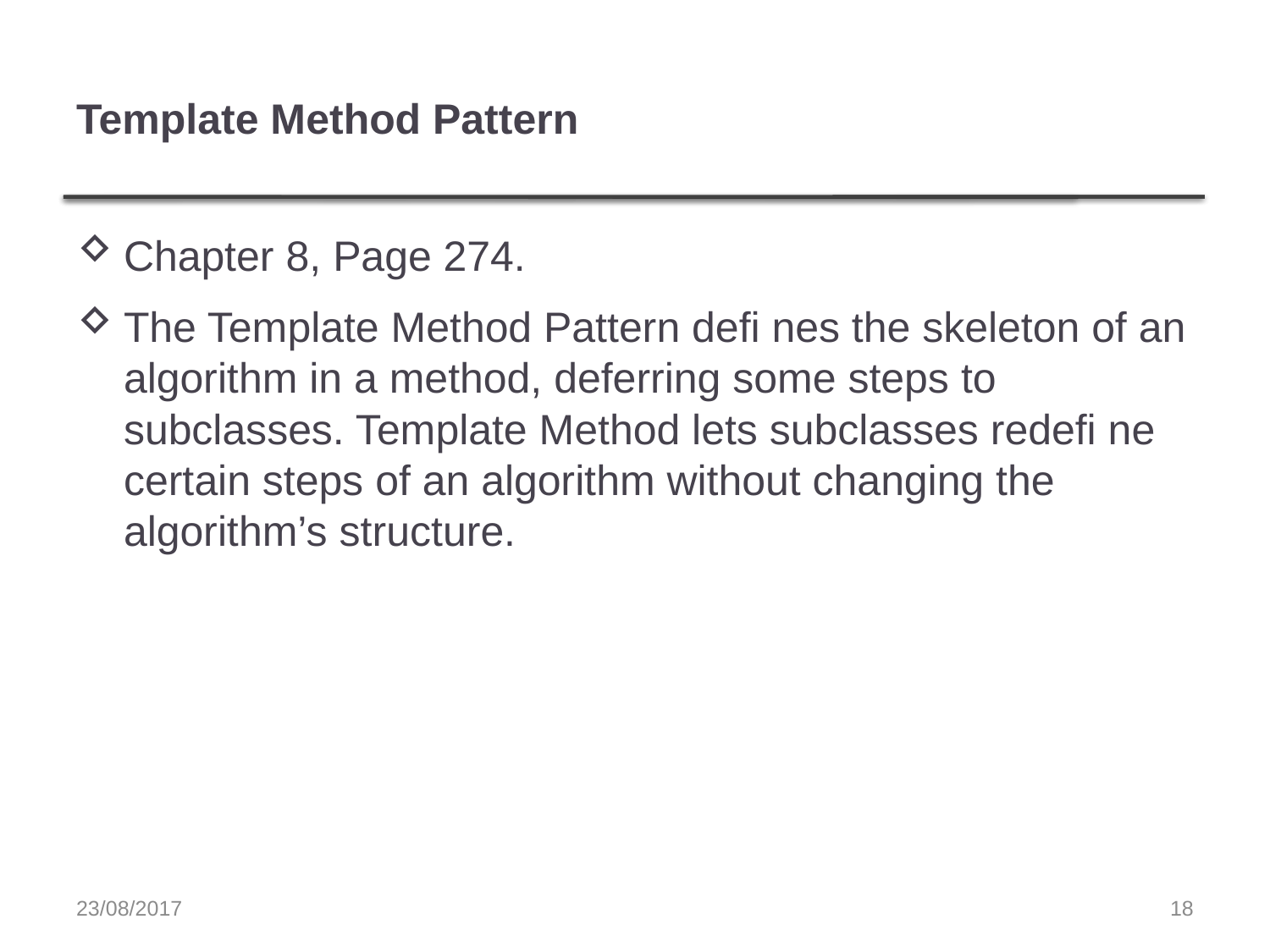

# Template Method Pattern
Chapter 8, Page 274.
The Template Method Pattern defi nes the skeleton of an algorithm in a method, deferring some steps to subclasses. Template Method lets subclasses redefi ne certain steps of an algorithm without changing the algorithm’s structure.
23/08/2017
18